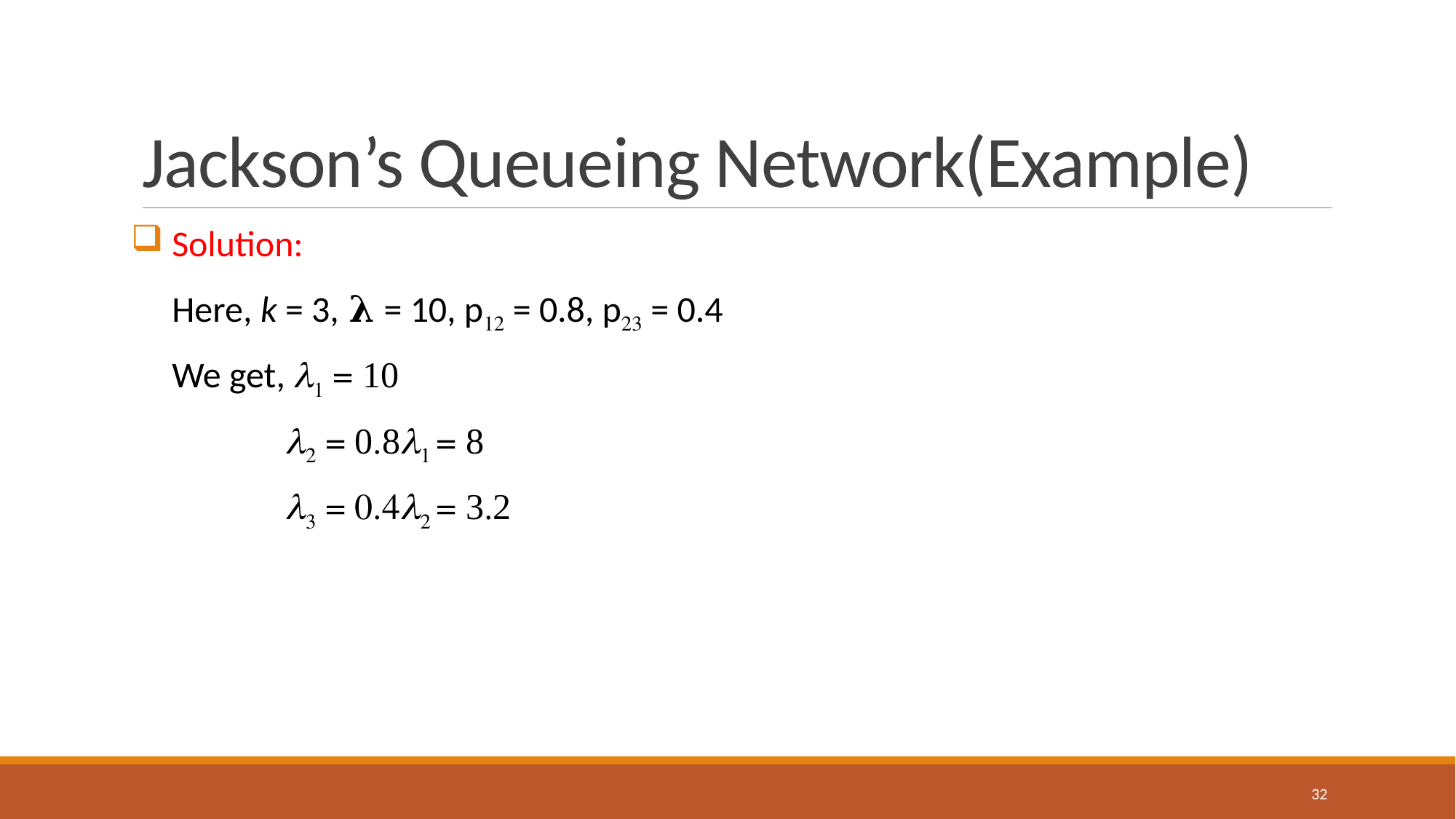

# Jackson’s Queueing Network(Example)
 Solution:
     Here, k = 3, 𝛌 = 10, p12 = 0.8, p23 = 0.4
     We get, λ1 = 10
                 λ2 = 0.8λ1 = 8
                 λ3 = 0.4λ2 = 3.2

32